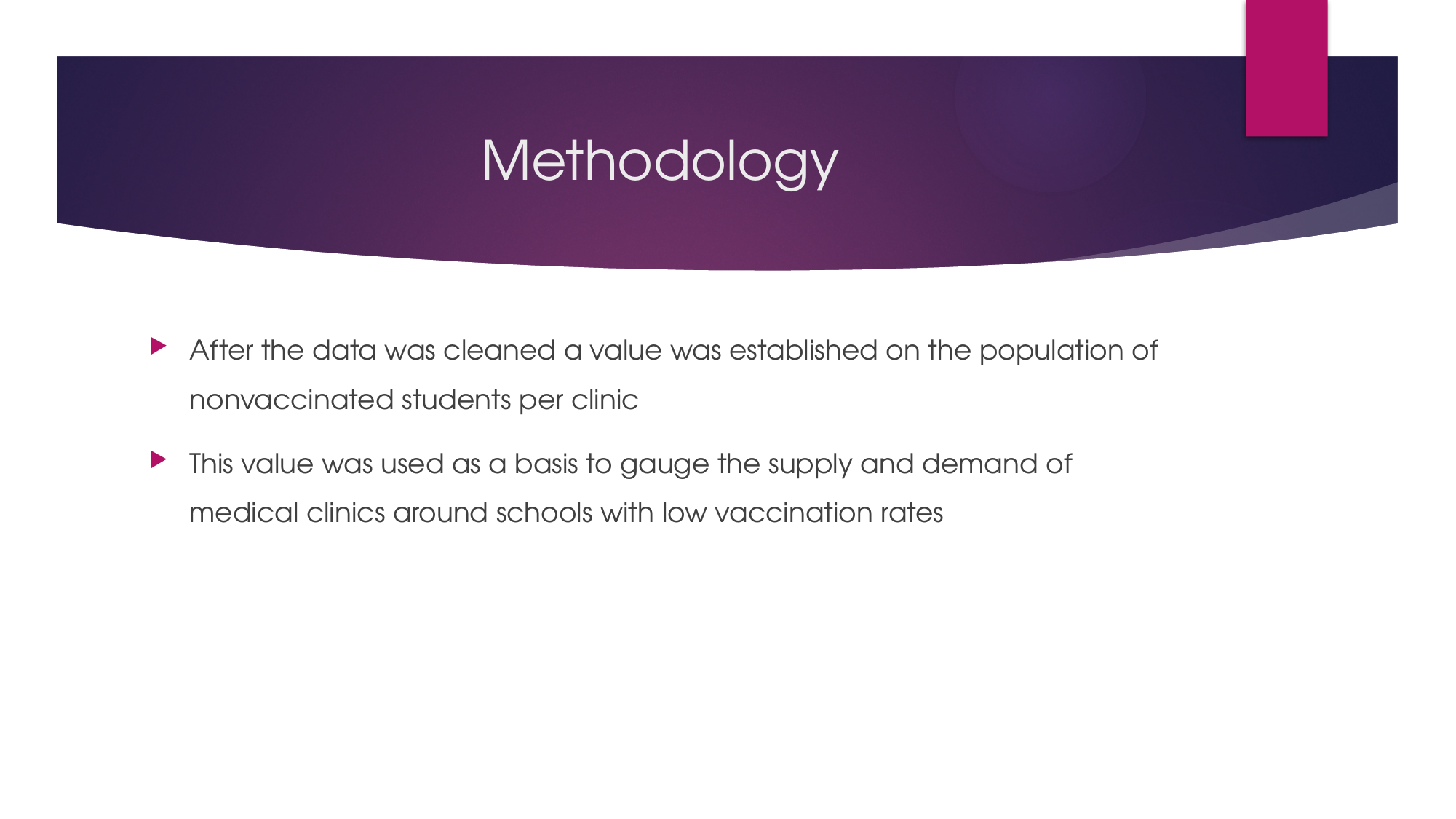

# Methodology
After the data was cleaned a value was established on the population of nonvaccinated students per clinic
This value was used as a basis to gauge the supply and demand of medical clinics around schools with low vaccination rates